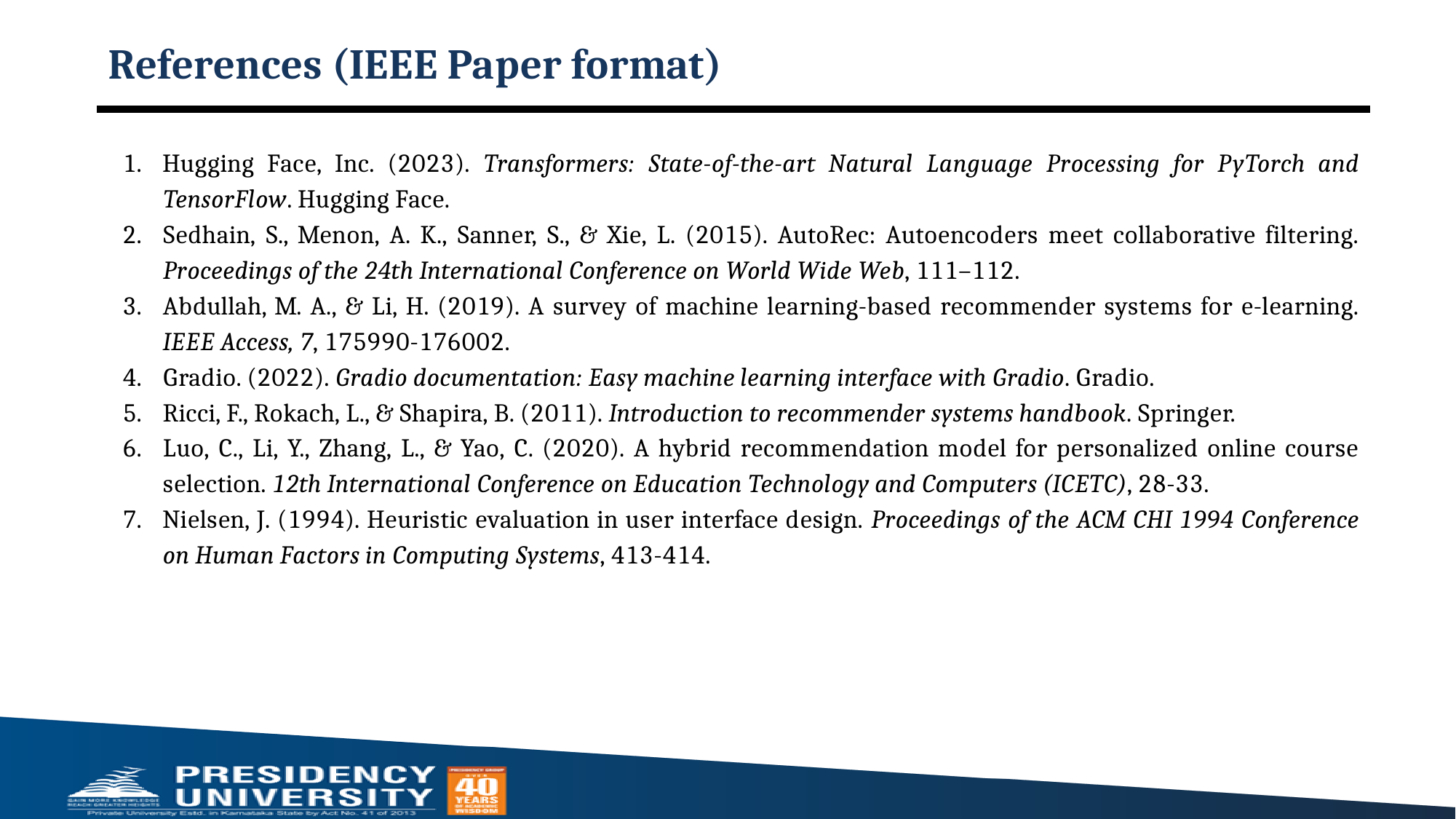

# References (IEEE Paper format)
Hugging Face, Inc. (2023). Transformers: State-of-the-art Natural Language Processing for PyTorch and TensorFlow. Hugging Face.
Sedhain, S., Menon, A. K., Sanner, S., & Xie, L. (2015). AutoRec: Autoencoders meet collaborative filtering. Proceedings of the 24th International Conference on World Wide Web, 111–112.
Abdullah, M. A., & Li, H. (2019). A survey of machine learning-based recommender systems for e-learning. IEEE Access, 7, 175990-176002.
Gradio. (2022). Gradio documentation: Easy machine learning interface with Gradio. Gradio.
Ricci, F., Rokach, L., & Shapira, B. (2011). Introduction to recommender systems handbook. Springer.
Luo, C., Li, Y., Zhang, L., & Yao, C. (2020). A hybrid recommendation model for personalized online course selection. 12th International Conference on Education Technology and Computers (ICETC), 28-33.
Nielsen, J. (1994). Heuristic evaluation in user interface design. Proceedings of the ACM CHI 1994 Conference on Human Factors in Computing Systems, 413-414.